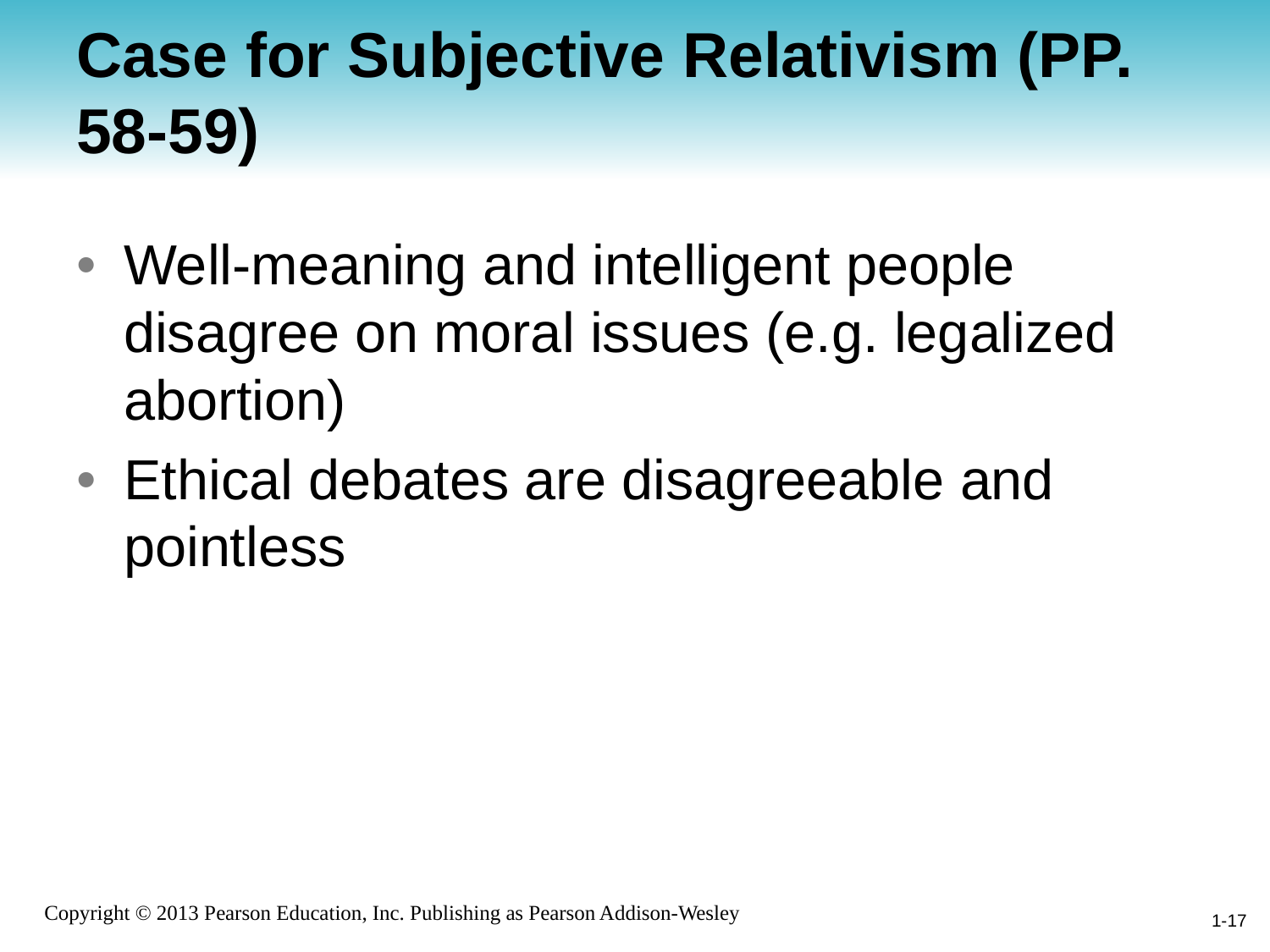

# Case for Subjective Relativism (PP. 58-59)
Well-meaning and intelligent people disagree on moral issues (e.g. legalized abortion)
Ethical debates are disagreeable and pointless
1-17